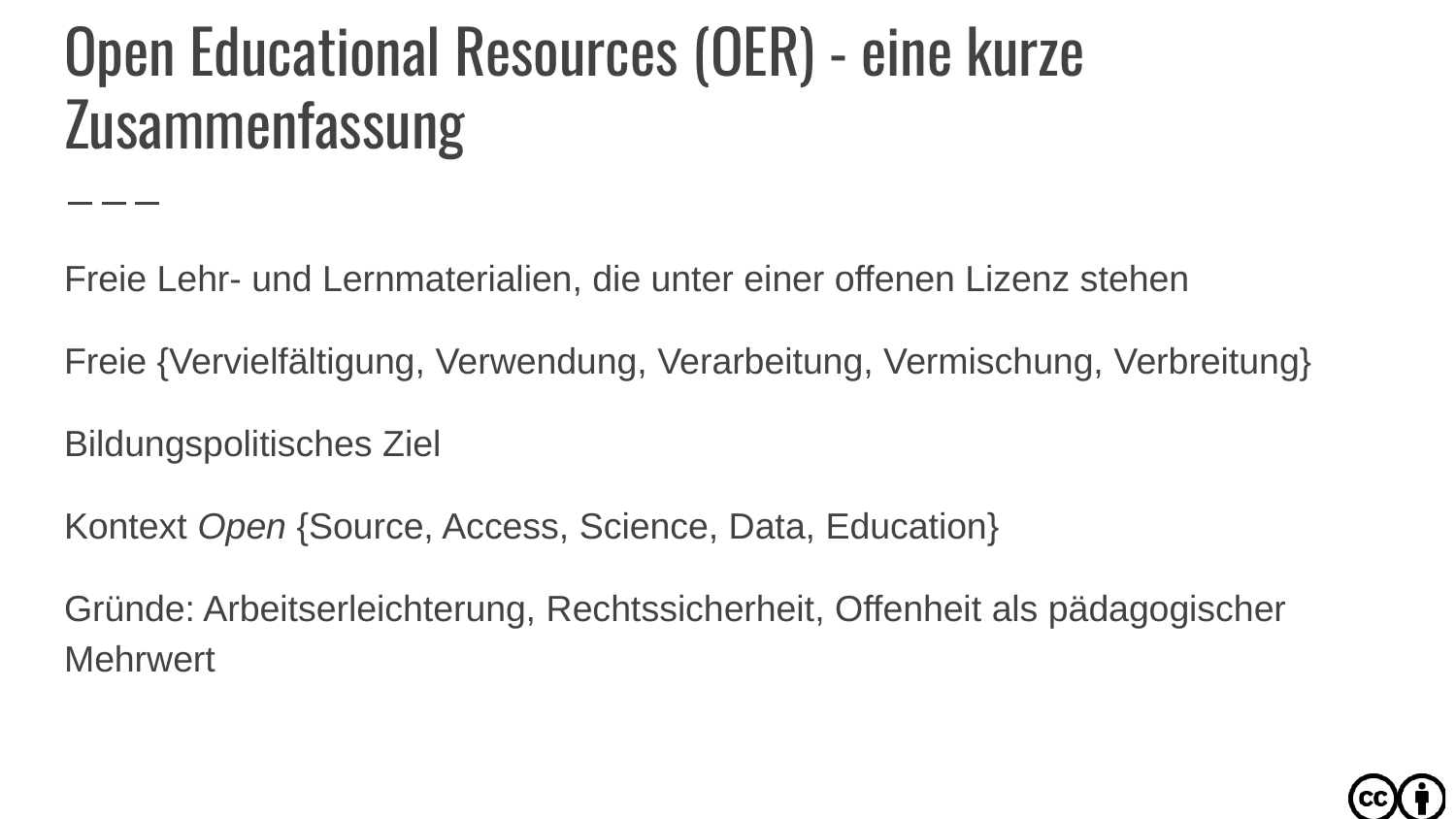

# Open Educational Resources (OER) - eine kurze Zusammenfassung
Freie Lehr- und Lernmaterialien, die unter einer offenen Lizenz stehen
Freie {Vervielfältigung, Verwendung, Verarbeitung, Vermischung, Verbreitung}
Bildungspolitisches Ziel
Kontext Open {Source, Access, Science, Data, Education}
Gründe: Arbeitserleichterung, Rechtssicherheit, Offenheit als pädagogischer Mehrwert